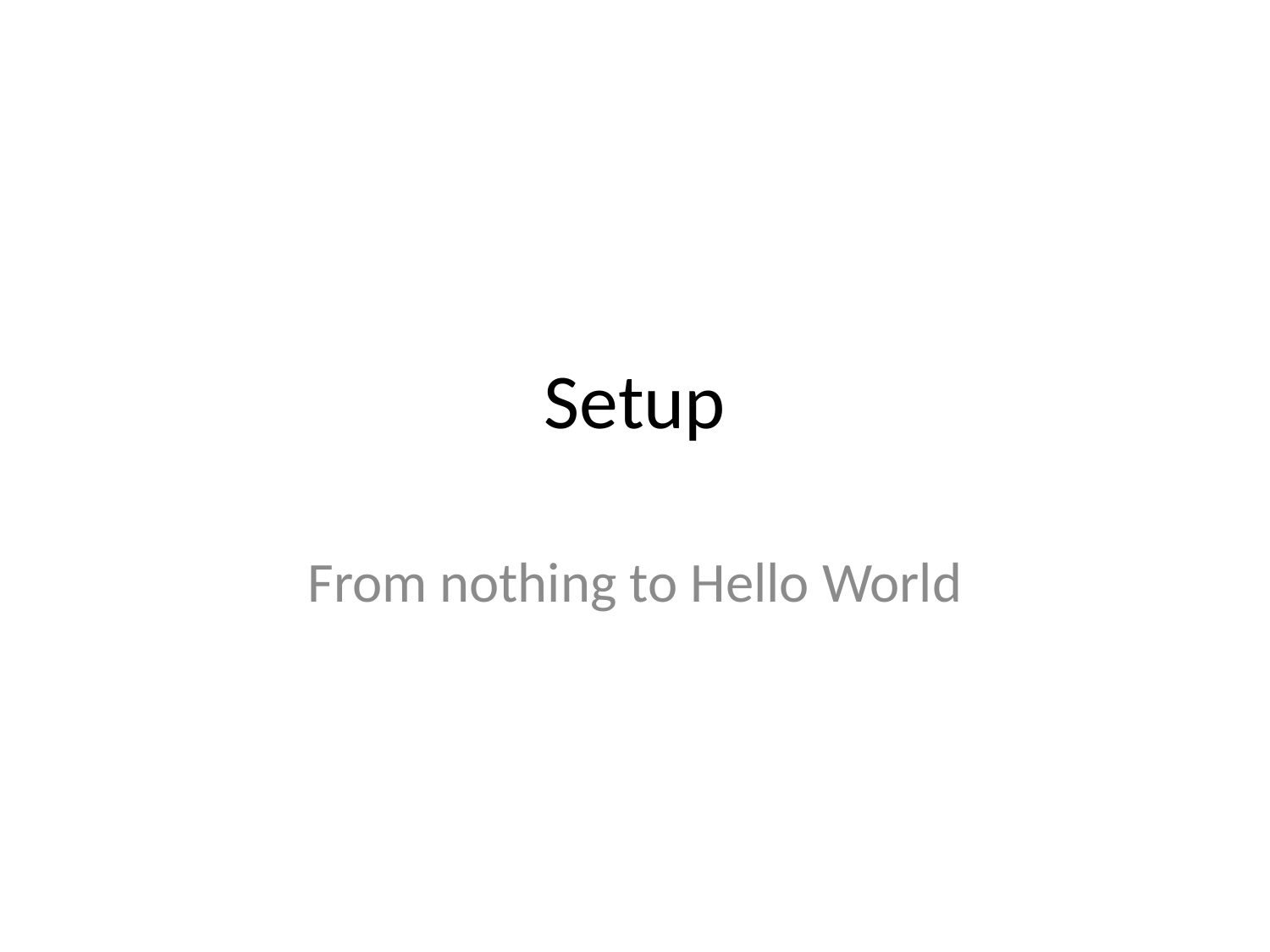

# Setup
From nothing to Hello World